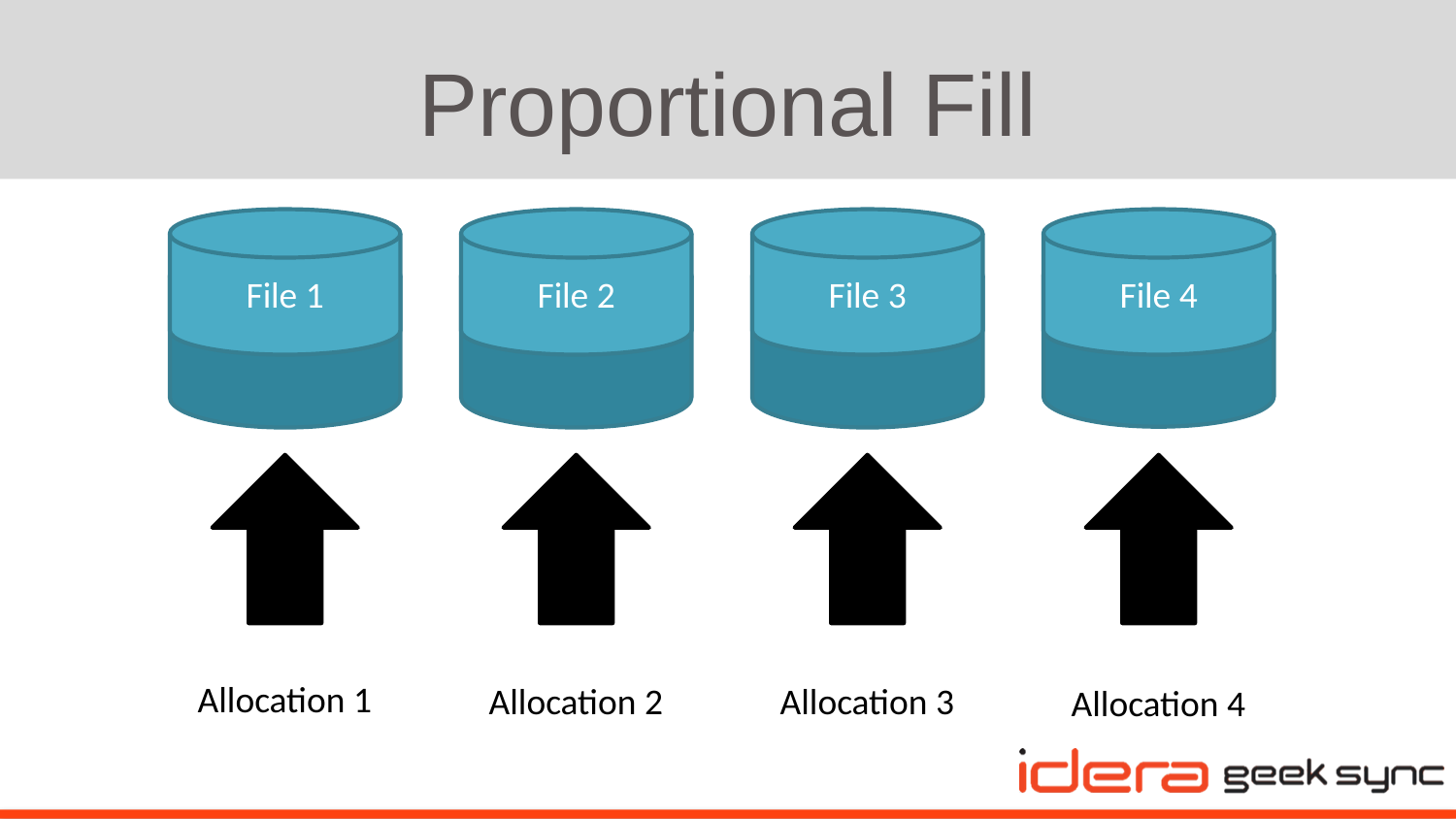

# Proportional Fill
File 1
File 2
File 3
File 4

Allocation 1
Allocation 2
Allocation 3
Allocation 4